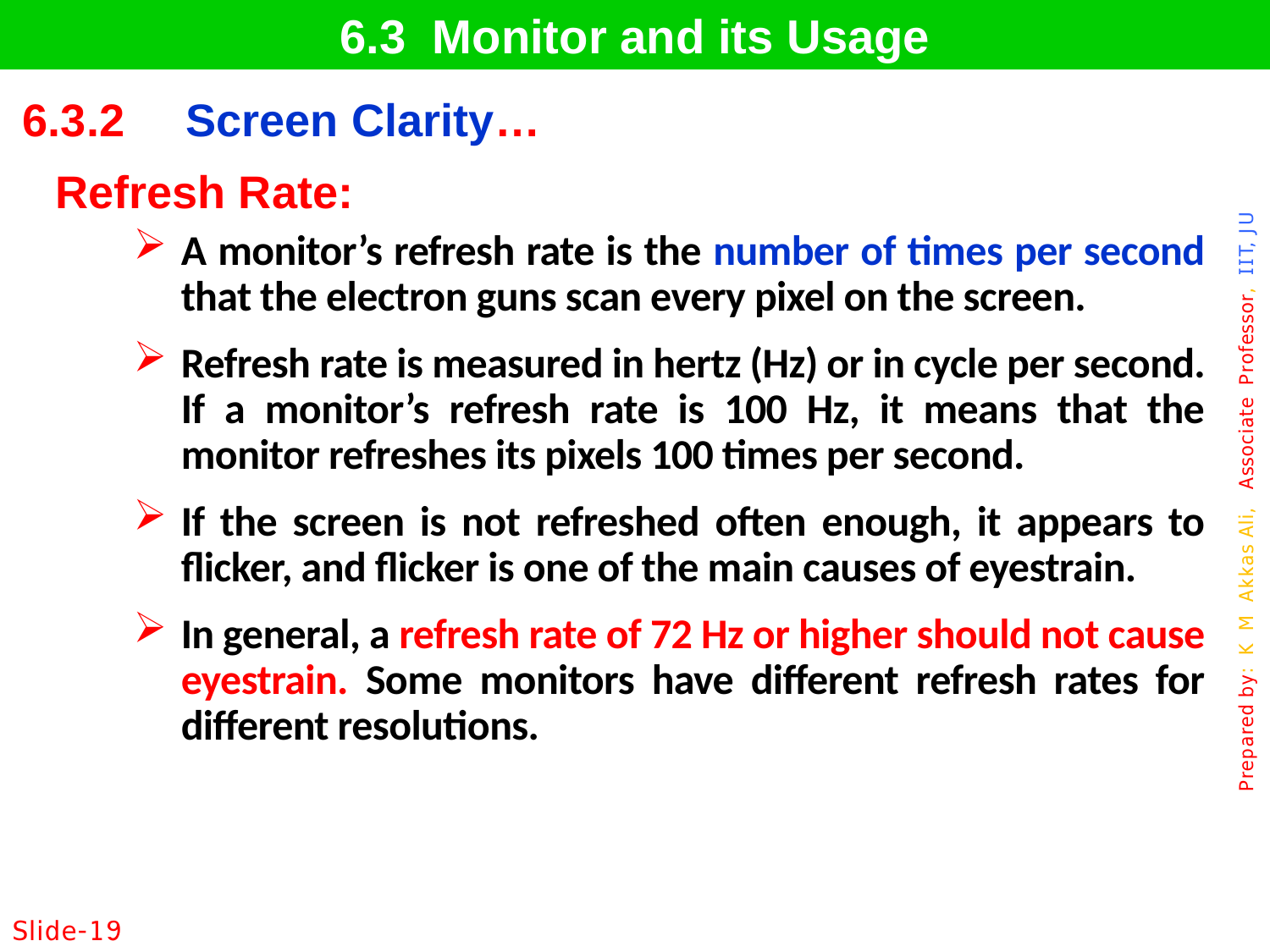

6.3  Monitor and its Usage
| 6.3.2 | Screen Clarity… |
| --- | --- |
Refresh Rate:
A monitor’s refresh rate is the number of times per second that the electron guns scan every pixel on the screen.
Refresh rate is measured in hertz (Hz) or in cycle per second. If a monitor’s refresh rate is 100 Hz, it means that the monitor refreshes its pixels 100 times per second.
If the screen is not refreshed often enough, it appears to flicker, and flicker is one of the main causes of eyestrain.
In general, a refresh rate of 72 Hz or higher should not cause eyestrain. Some monitors have different refresh rates for different resolutions.
Slide-19